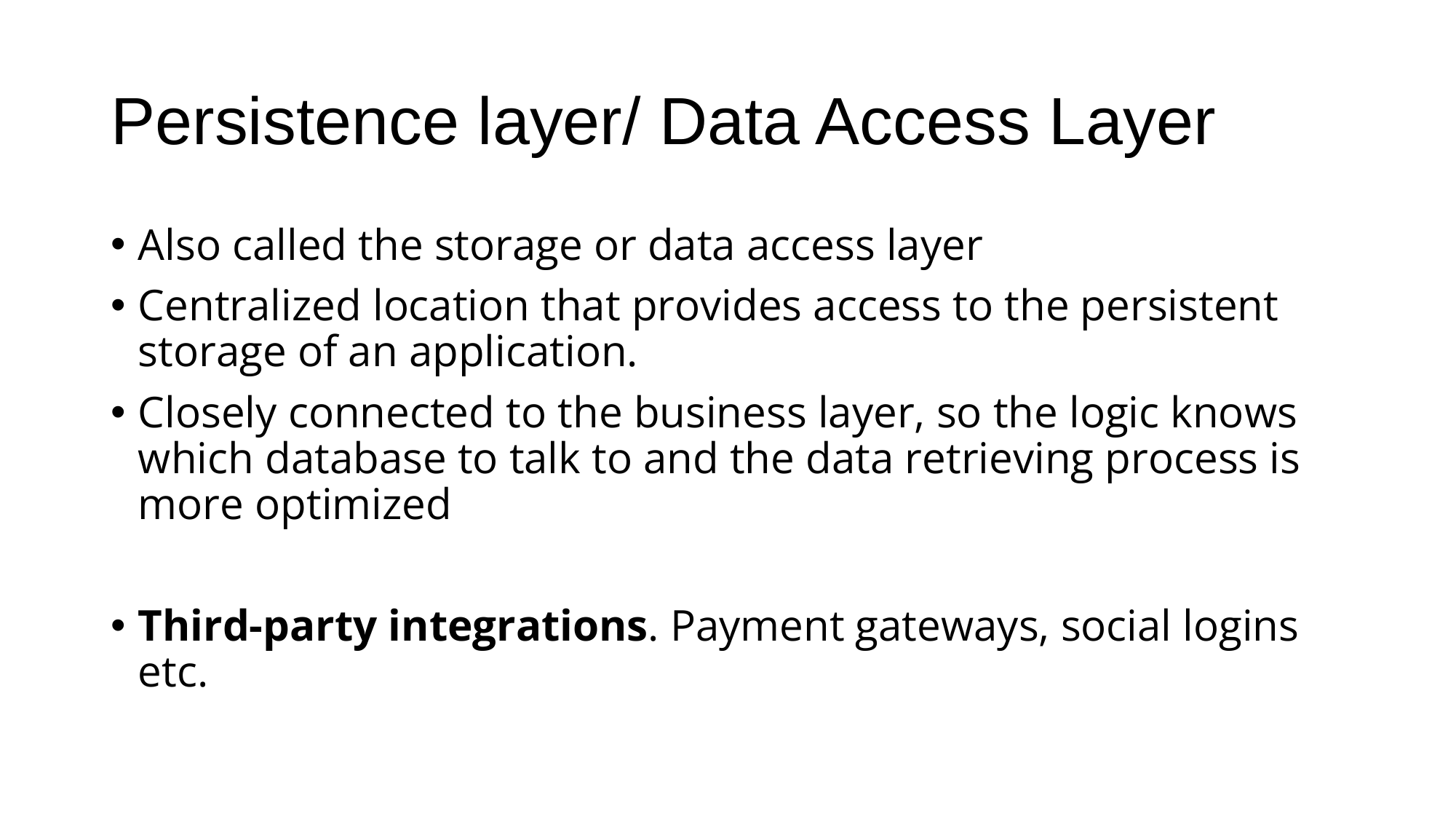

# Persistence layer/ Data Access Layer
Also called the storage or data access layer
Centralized location that provides access to the persistent storage of an application.
Closely connected to the business layer, so the logic knows which database to talk to and the data retrieving process is more optimized

Third-party integrations. Payment gateways, social logins etc.